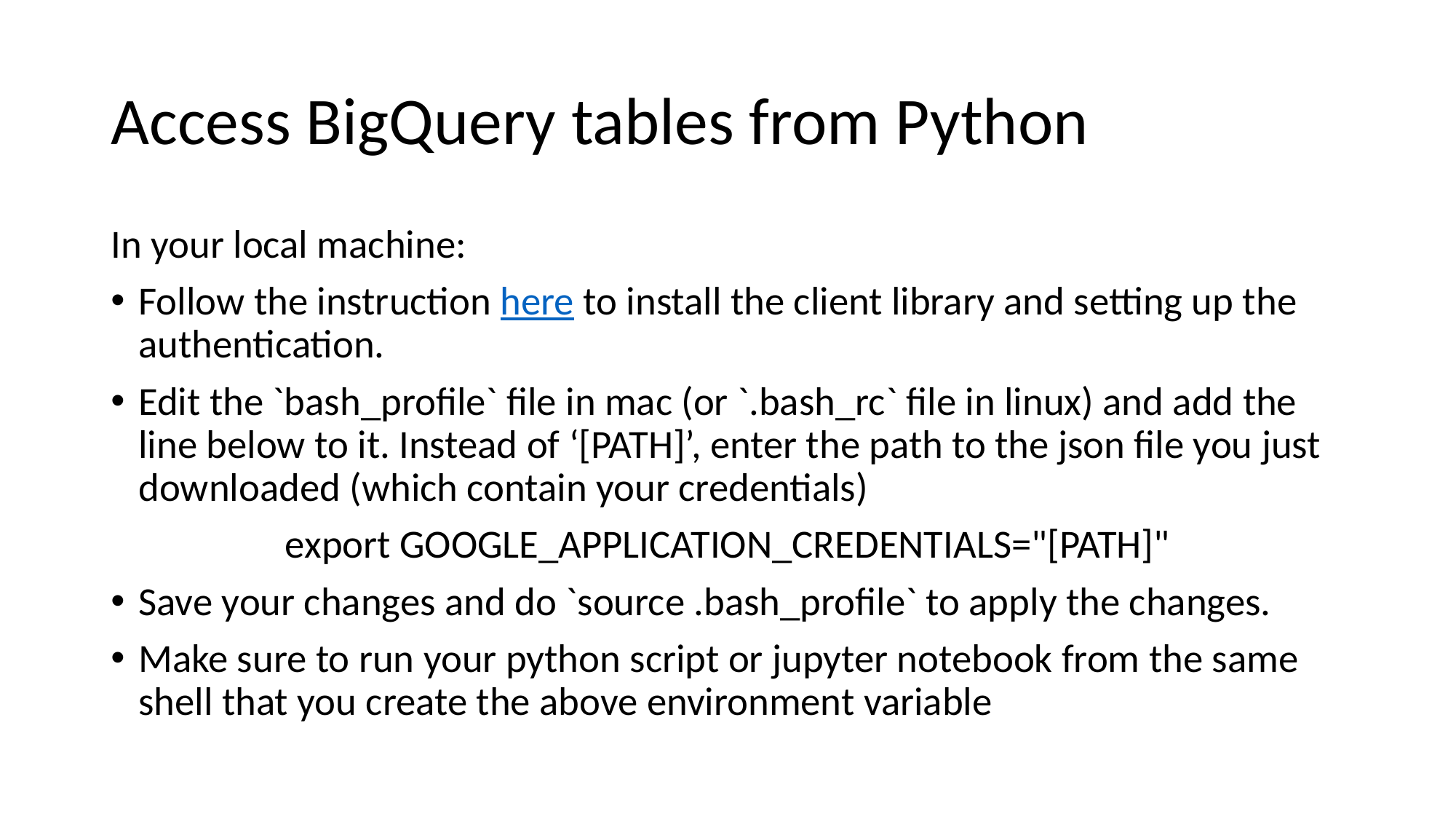

# Access BigQuery tables from Python
In your local machine:
Follow the instruction here to install the client library and setting up the authentication.
Edit the `bash_profile` file in mac (or `.bash_rc` file in linux) and add the line below to it. Instead of ‘[PATH]’, enter the path to the json file you just downloaded (which contain your credentials)
export GOOGLE_APPLICATION_CREDENTIALS="[PATH]"
Save your changes and do `source .bash_profile` to apply the changes.
Make sure to run your python script or jupyter notebook from the same shell that you create the above environment variable